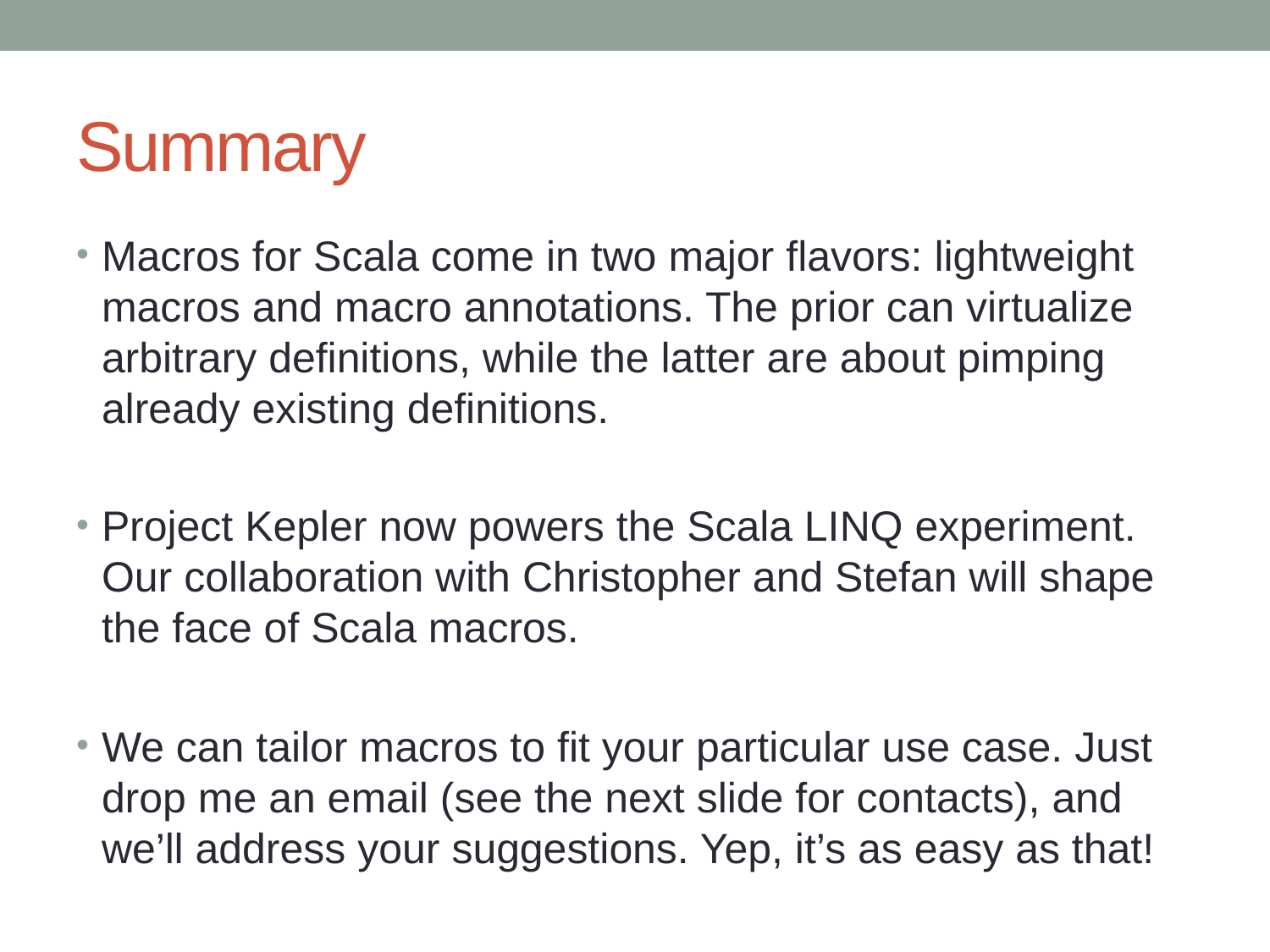

# Summary
Macros for Scala come in two major flavors: lightweight macros and macro annotations. The prior can virtualize arbitrary definitions, while the latter are about pimping already existing definitions.

Project Kepler now powers the Scala LINQ experiment. Our collaboration with Christopher and Stefan will shape the face of Scala macros.

We can tailor macros to fit your particular use case. Just drop me an email (see the next slide for contacts), and we’ll address your suggestions. Yep, it’s as easy as that!